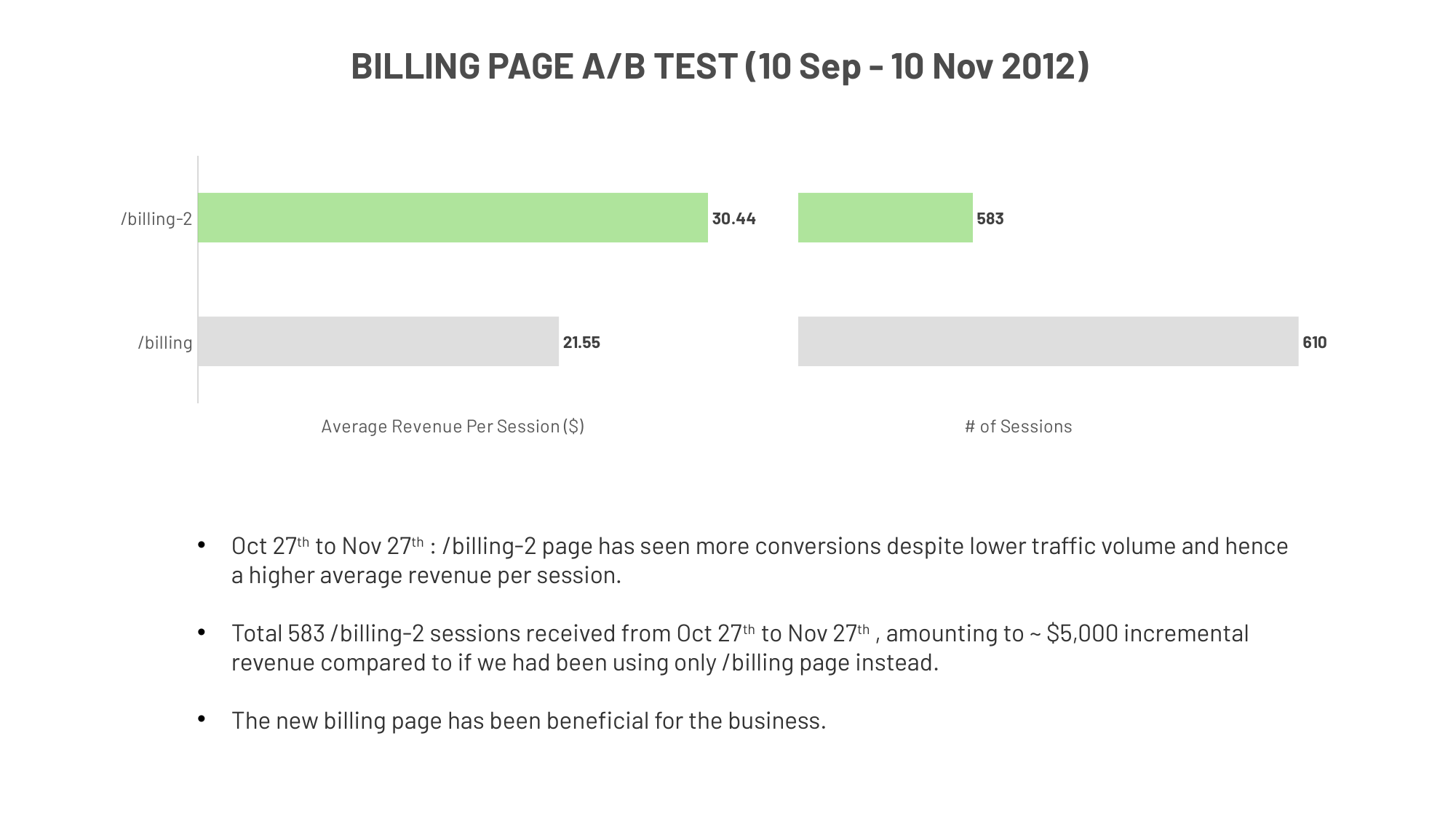

BILLING PAGE A/B TEST (10 Sep - 10 Nov 2012)

### Chart

| Category | Total |
|---|---|
| /billing | 21.55306557377041 |
| /billing-2 | 30.439879931389335 |

### Chart

| Category | Total |
|---|---|
| /billing | 610.0 |
| /billing-2 | 583.0 |
Oct 27th  to Nov 27th : /billing-2 page has seen more conversions despite lower traffic volume and hence a higher average revenue per session.

Total 583 /billing-2 sessions received from Oct 27th  to Nov 27th , amounting to ~ $5,000 incremental revenue compared to if we had been using only /billing page instead.

The new billing page has been beneficial for the business.